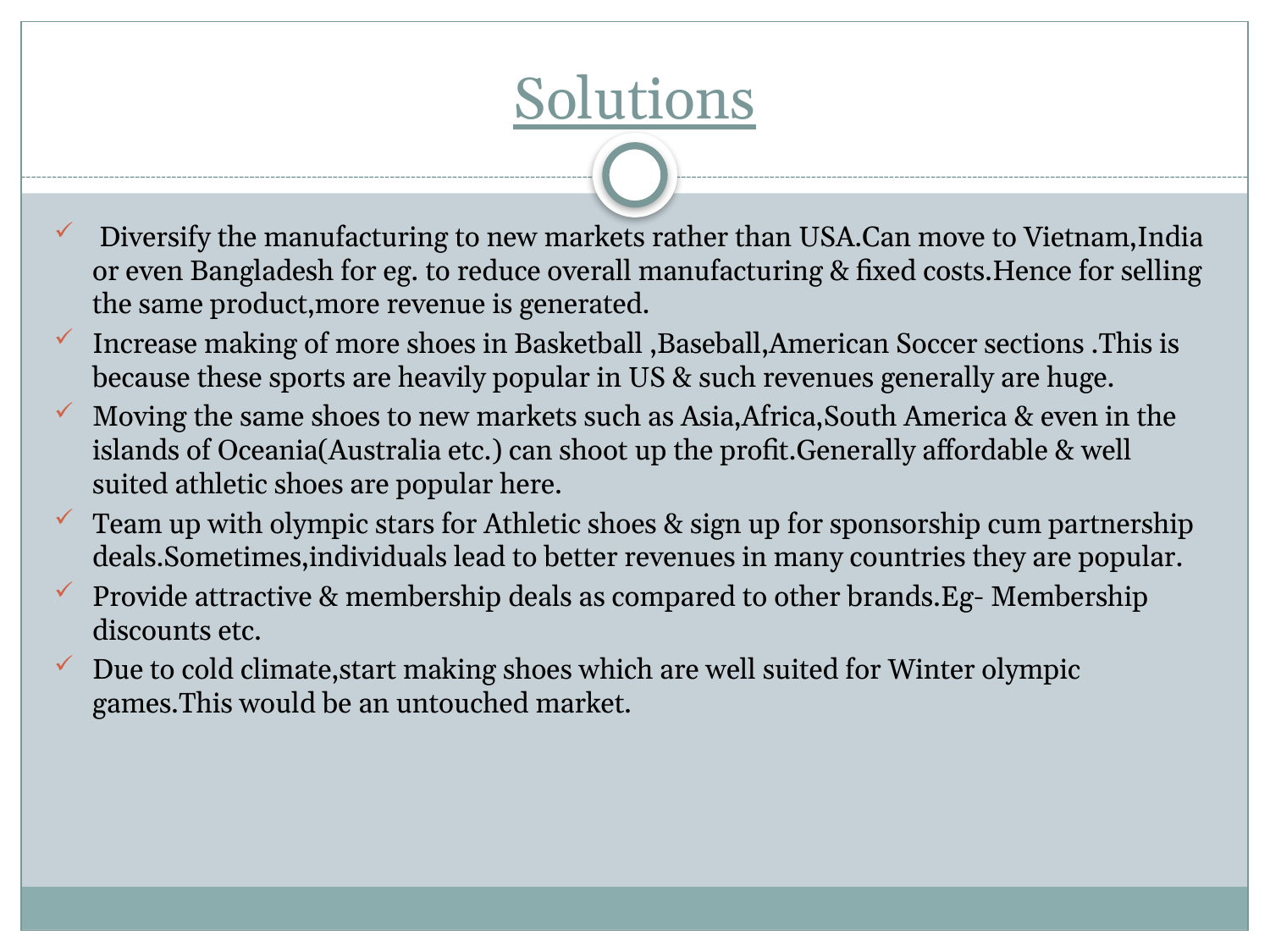

# Solutions
 Diversify the manufacturing to new markets rather than USA.Can move to Vietnam,India or even Bangladesh for eg. to reduce overall manufacturing & fixed costs.Hence for selling the same product,more revenue is generated.
Increase making of more shoes in Basketball ,Baseball,American Soccer sections .This is because these sports are heavily popular in US & such revenues generally are huge.
Moving the same shoes to new markets such as Asia,Africa,South America & even in the islands of Oceania(Australia etc.) can shoot up the profit.Generally affordable & well suited athletic shoes are popular here.
Team up with olympic stars for Athletic shoes & sign up for sponsorship cum partnership deals.Sometimes,individuals lead to better revenues in many countries they are popular.
Provide attractive & membership deals as compared to other brands.Eg- Membership discounts etc.
Due to cold climate,start making shoes which are well suited for Winter olympic games.This would be an untouched market.